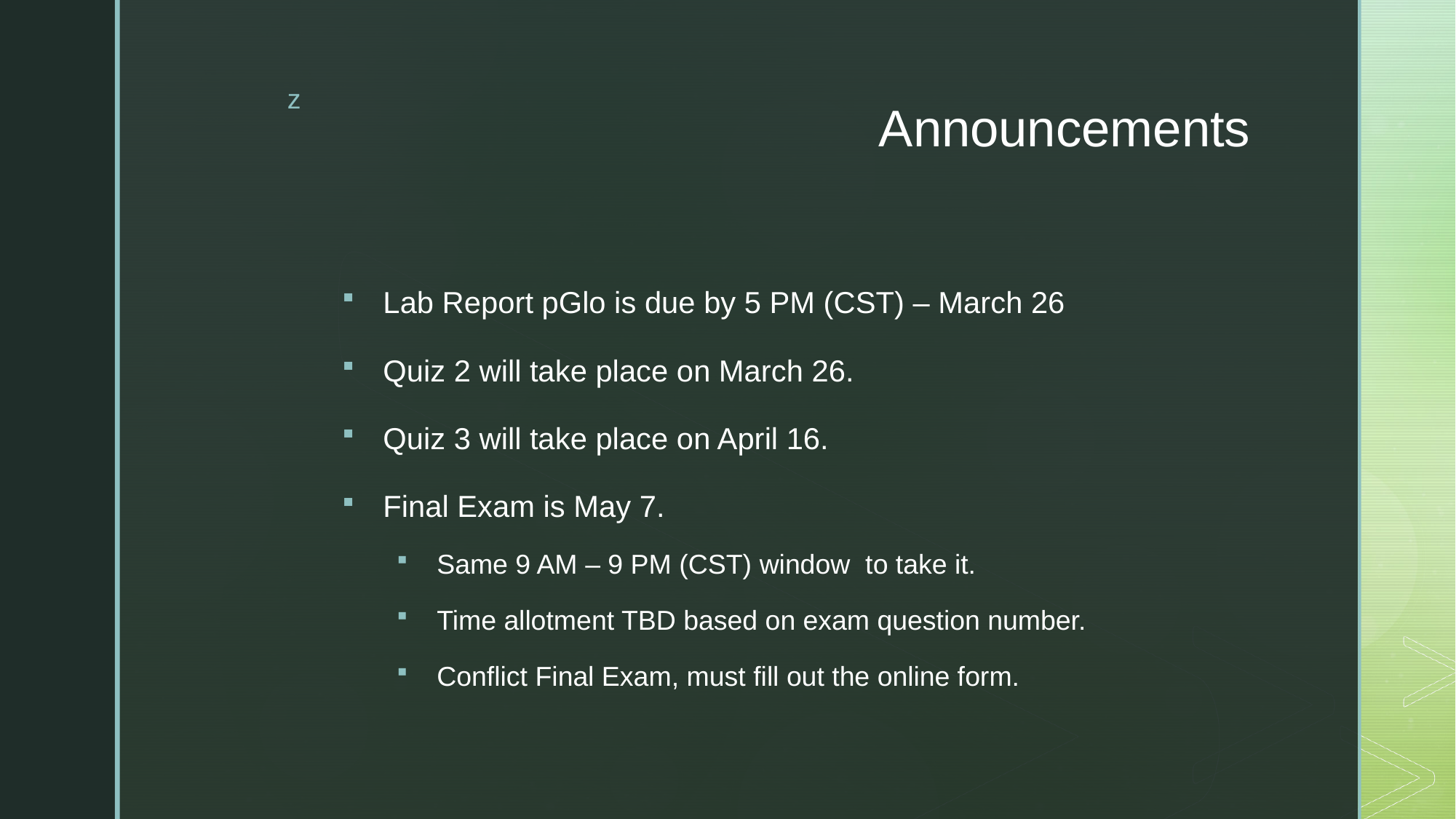

# Announcements
Lab Report pGlo is due by 5 PM (CST) – March 26
Quiz 2 will take place on March 26.
Quiz 3 will take place on April 16.
Final Exam is May 7.
Same 9 AM – 9 PM (CST) window  to take it.
Time allotment TBD based on exam question number.
Conflict Final Exam, must fill out the online form.